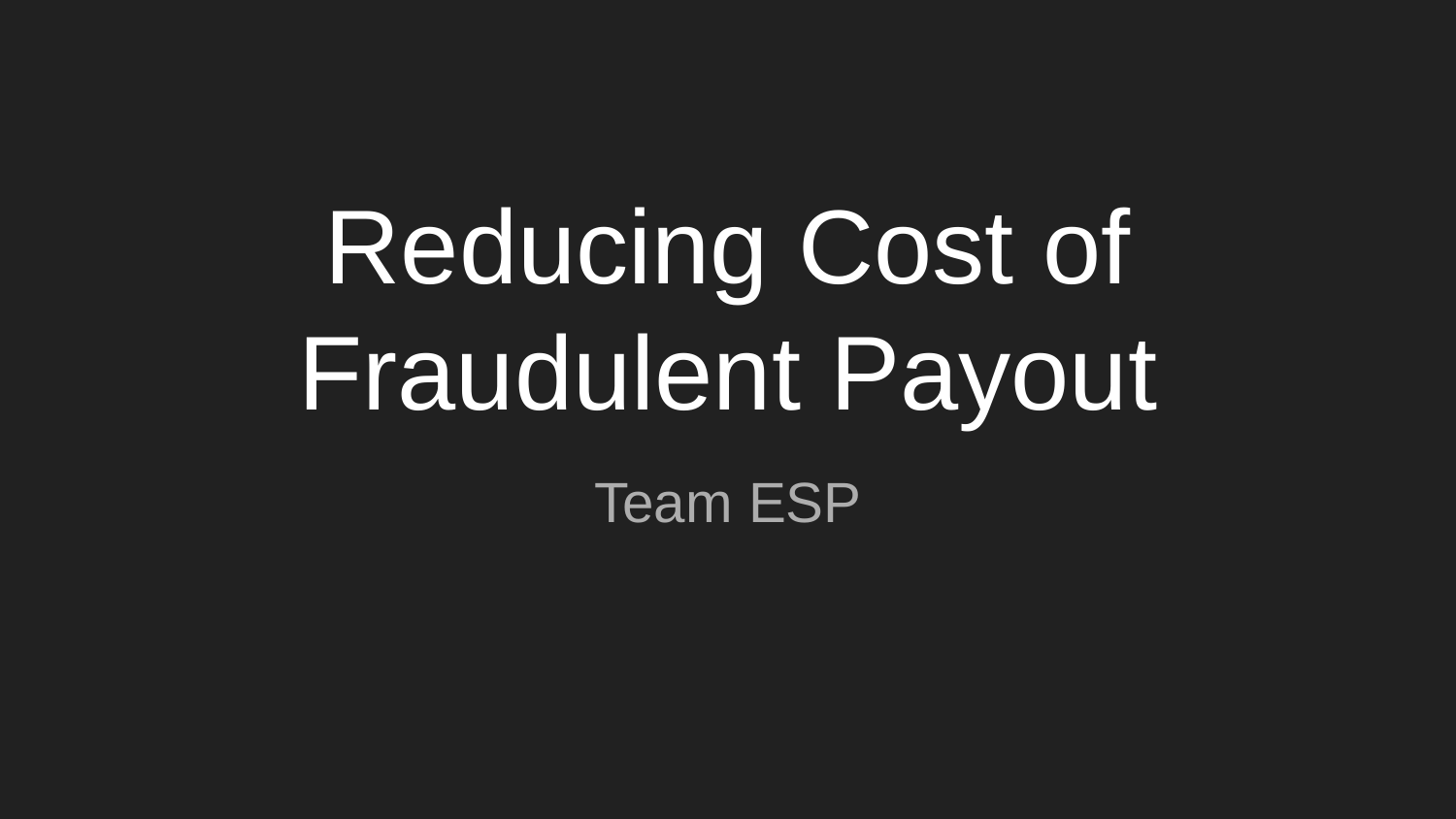

# Reducing Cost of Fraudulent Payout
Team ESP